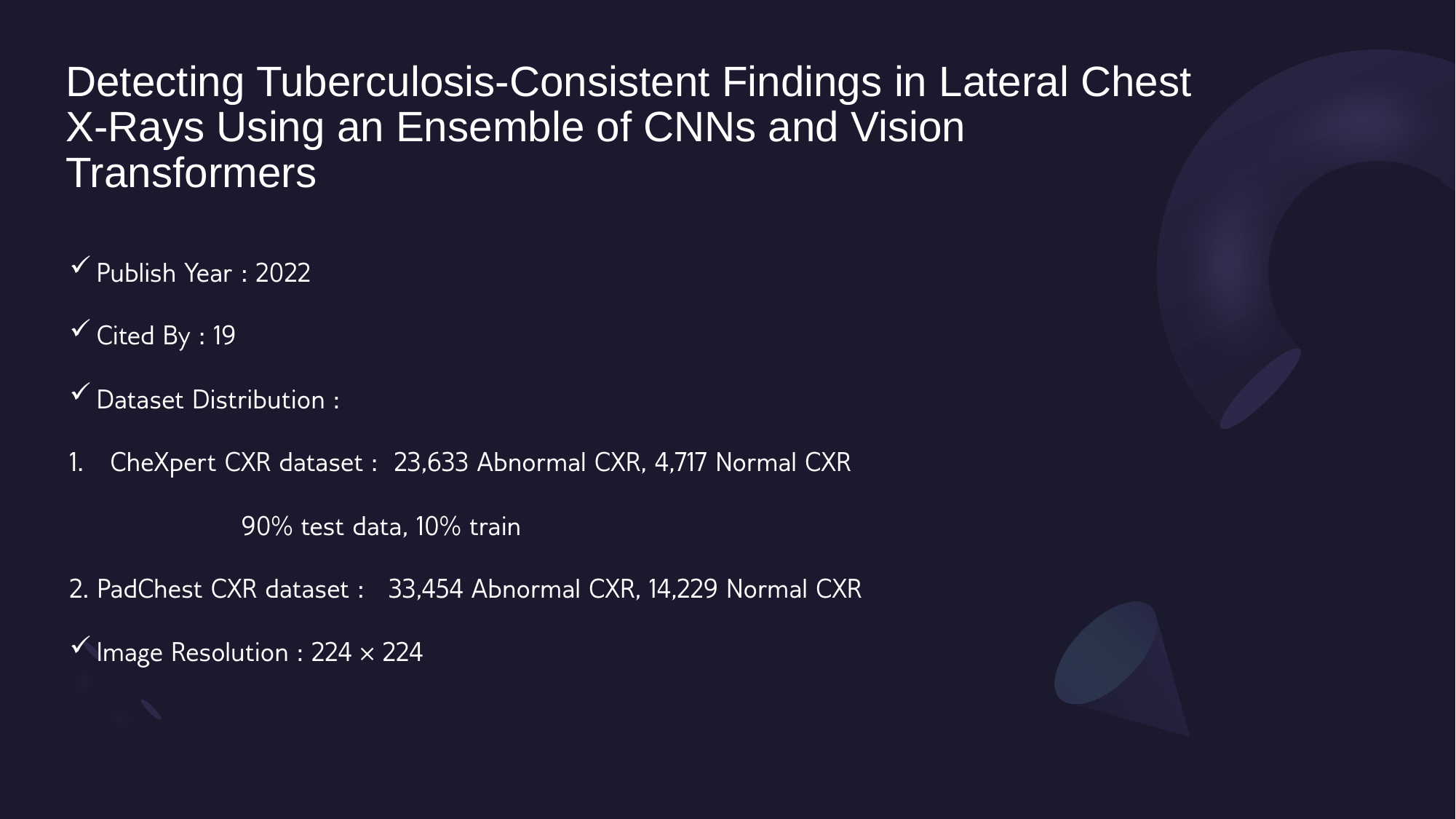

# Detecting Tuberculosis-Consistent Findings in Lateral Chest X-Rays Using an Ensemble of CNNs and Vision Transformers
Publish Year : 2022
Cited By : 19
Dataset Distribution :
CheXpert CXR dataset :  23,633 Abnormal CXR, 4,717 Normal CXR
                     90% test data, 10% train
2. PadChest CXR dataset :   33,454 Abnormal CXR, 14,229 Normal CXR
Image Resolution : 224 × 224